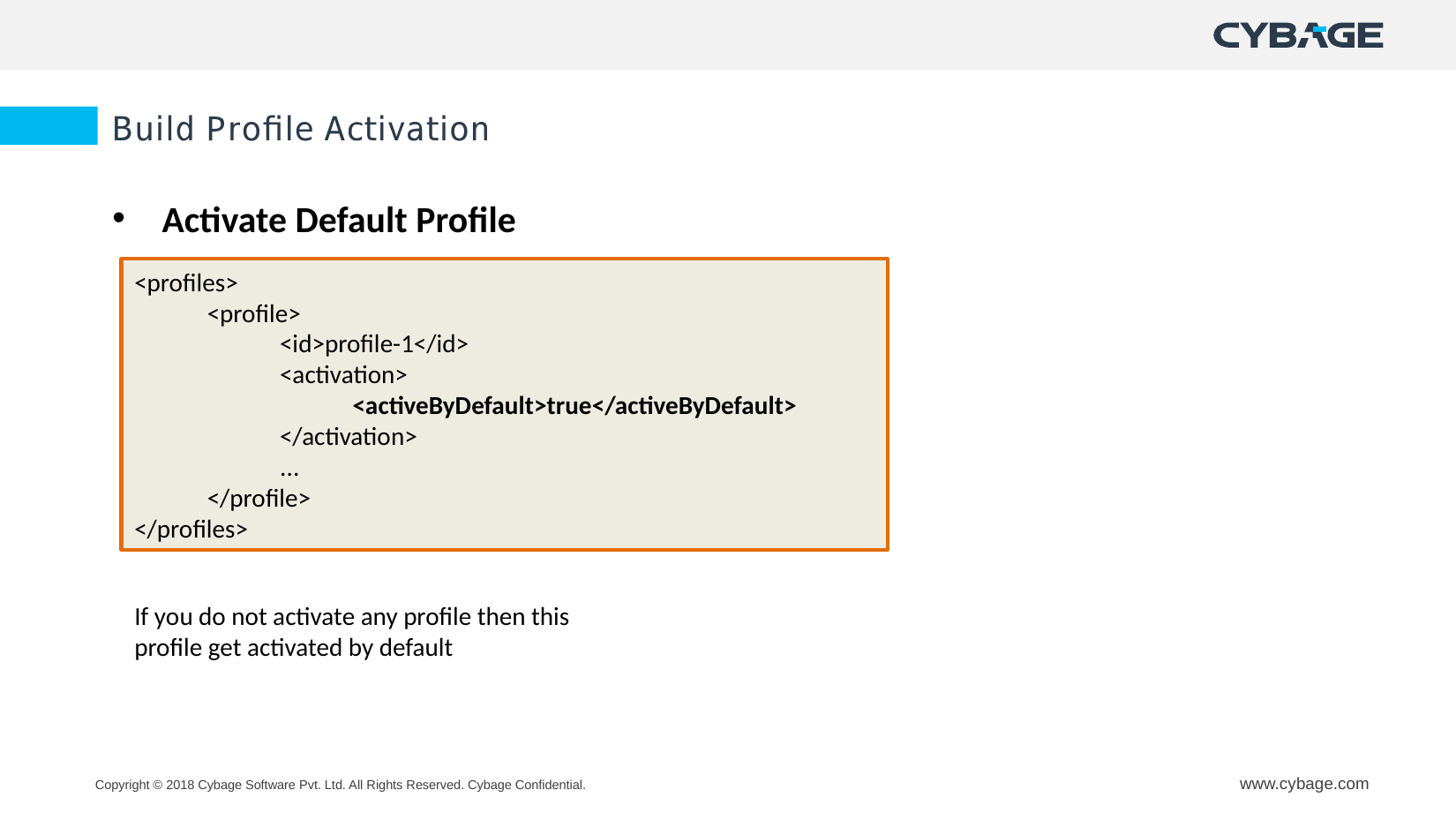

Build Profile Activation

Activate Default Profile

<profiles>
<profile>
<id>profile-1</id>
<activation>
<activeByDefault>true</activeByDefault>
</activation>
...
</profile>
</profiles>
If you do not activate any profile then this profile get activated by default